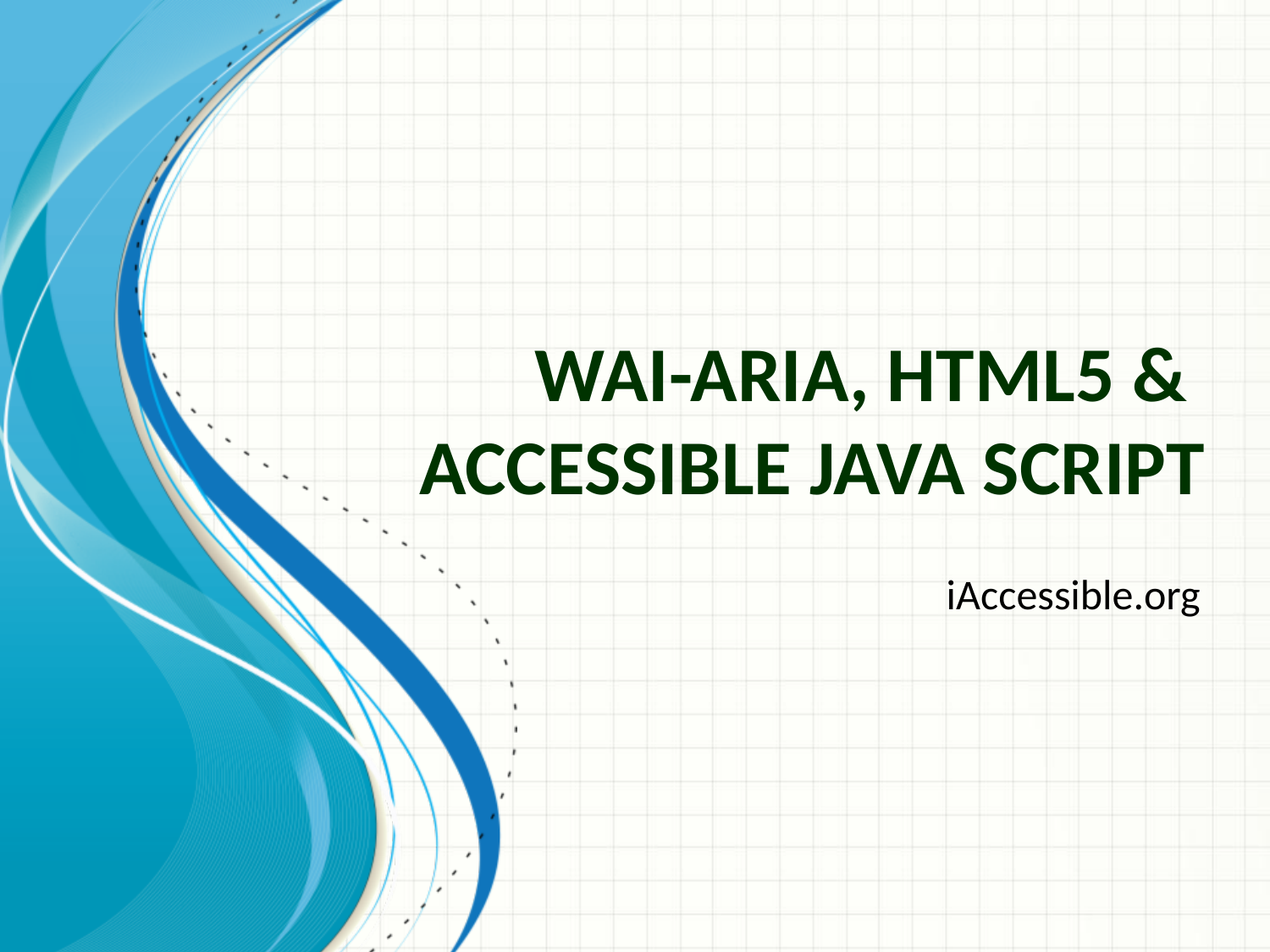

# WAI-ARIA, HTML5 & ACCESSIBLE JAVA SCRIPT
iAccessible.org